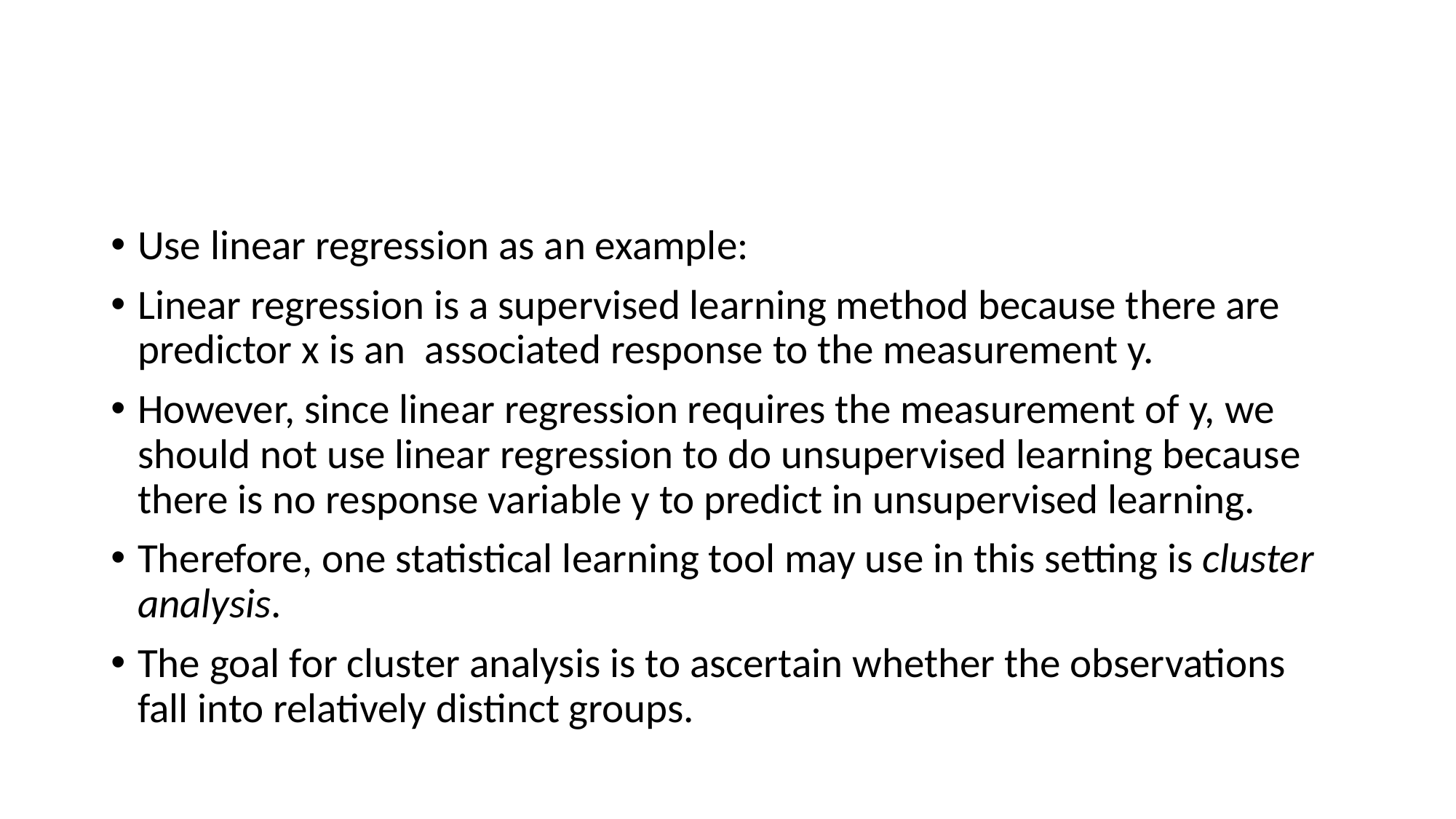

#
Use linear regression as an example:
Linear regression is a supervised learning method because there are predictor x is an  associated response to the measurement y.
However, since linear regression requires the measurement of y, we should not use linear regression to do unsupervised learning because there is no response variable y to predict in unsupervised learning.
Therefore, one statistical learning tool may use in this setting is cluster analysis.
The goal for cluster analysis is to ascertain whether the observations fall into relatively distinct groups.